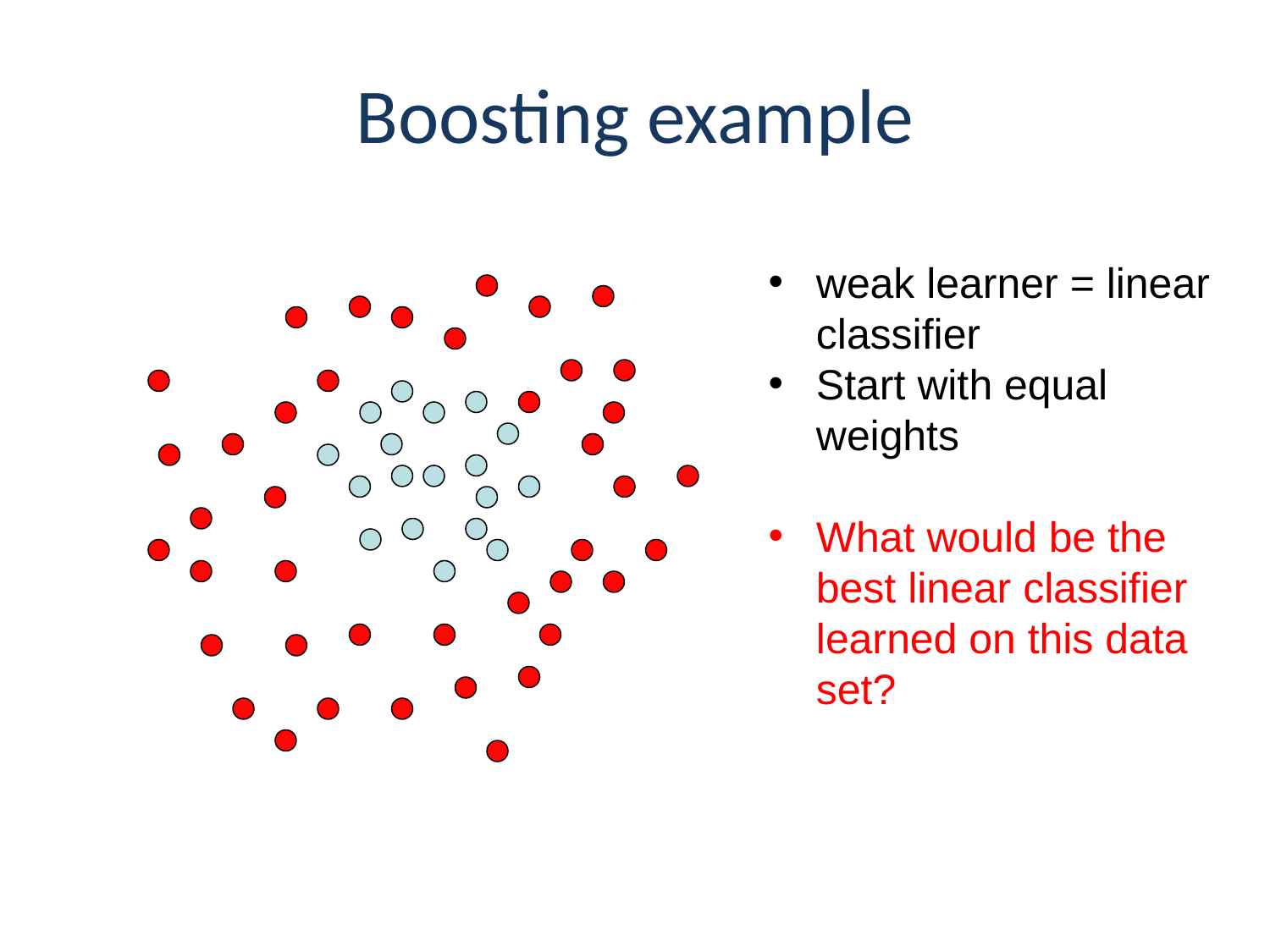

# Boosting example
weak learner = linear classifier
Start with equal weights

What would be the best linear classifier learned on this data set?